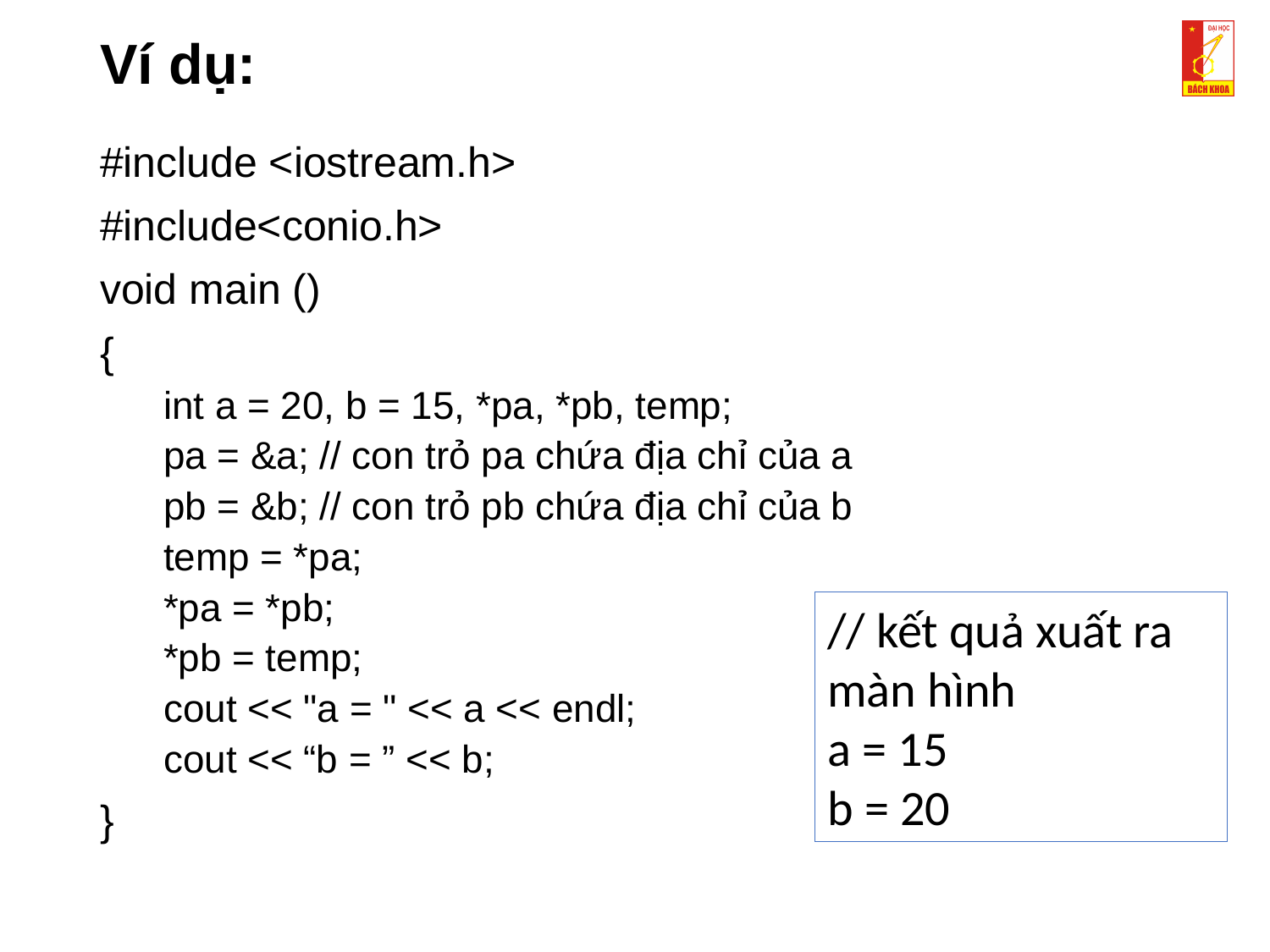

# Ví dụ:
#include <iostream.h>
#include<conio.h>
void main ()
{
int a = 20, b = 15, *pa, *pb, temp;
pa = &a; // con trỏ pa chứa địa chỉ của a
pb = &b; // con trỏ pb chứa địa chỉ của b
temp = *pa;
*pa = *pb;
*pb = temp;
cout << "a = " << a << endl;
cout << “b = ” << b;
}

// kết quả xuất ra màn hình
a = 15
b = 20